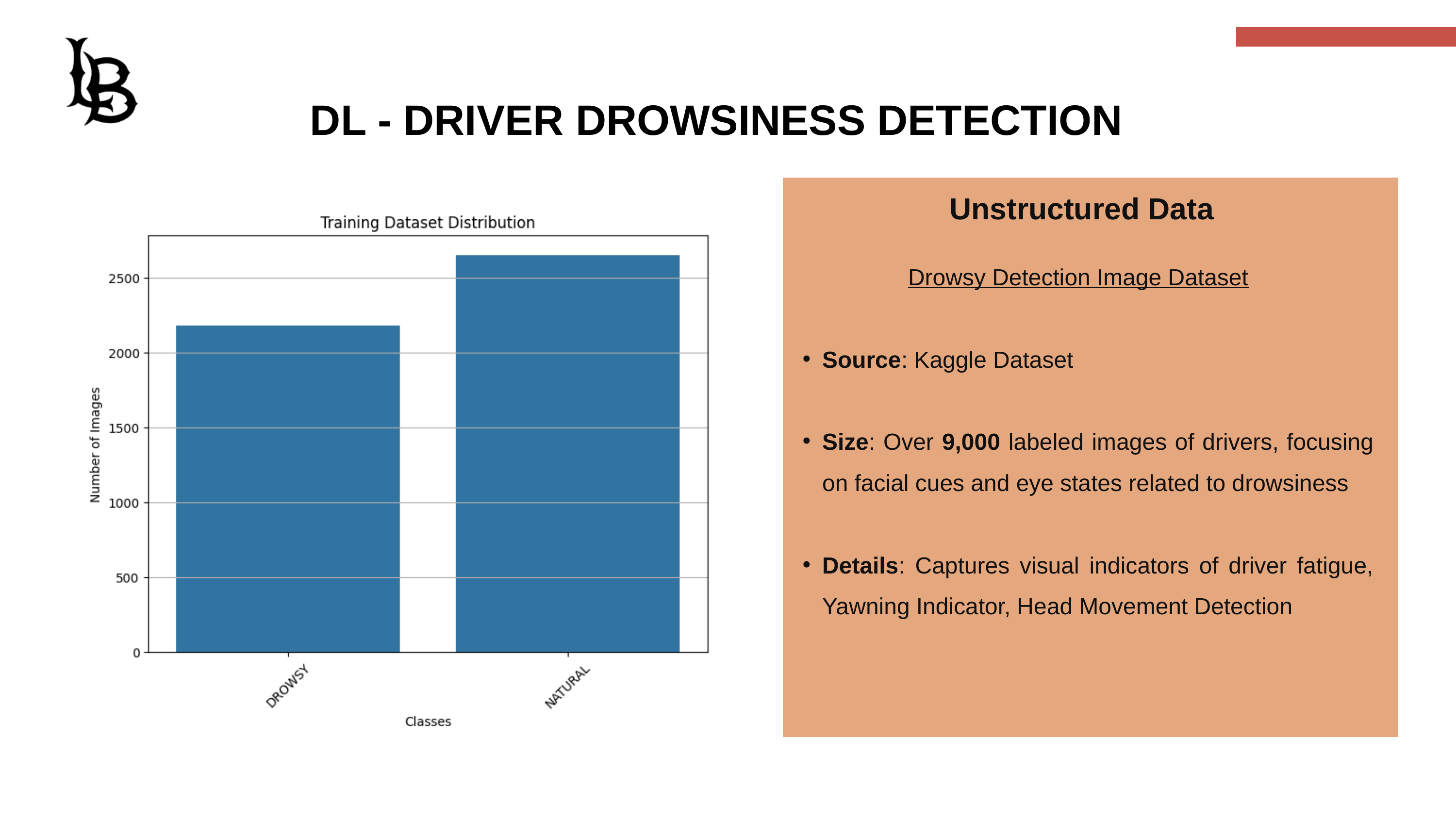

DL - DRIVER DROWSINESS DETECTION

Unstructured Data

Drowsy Detection Image Dataset

Source: Kaggle Dataset

Size: Over 9,000 labeled images of drivers, focusing on facial cues and eye states related to drowsiness

Details: Captures visual indicators of driver fatigue, Yawning Indicator, Head Movement Detection